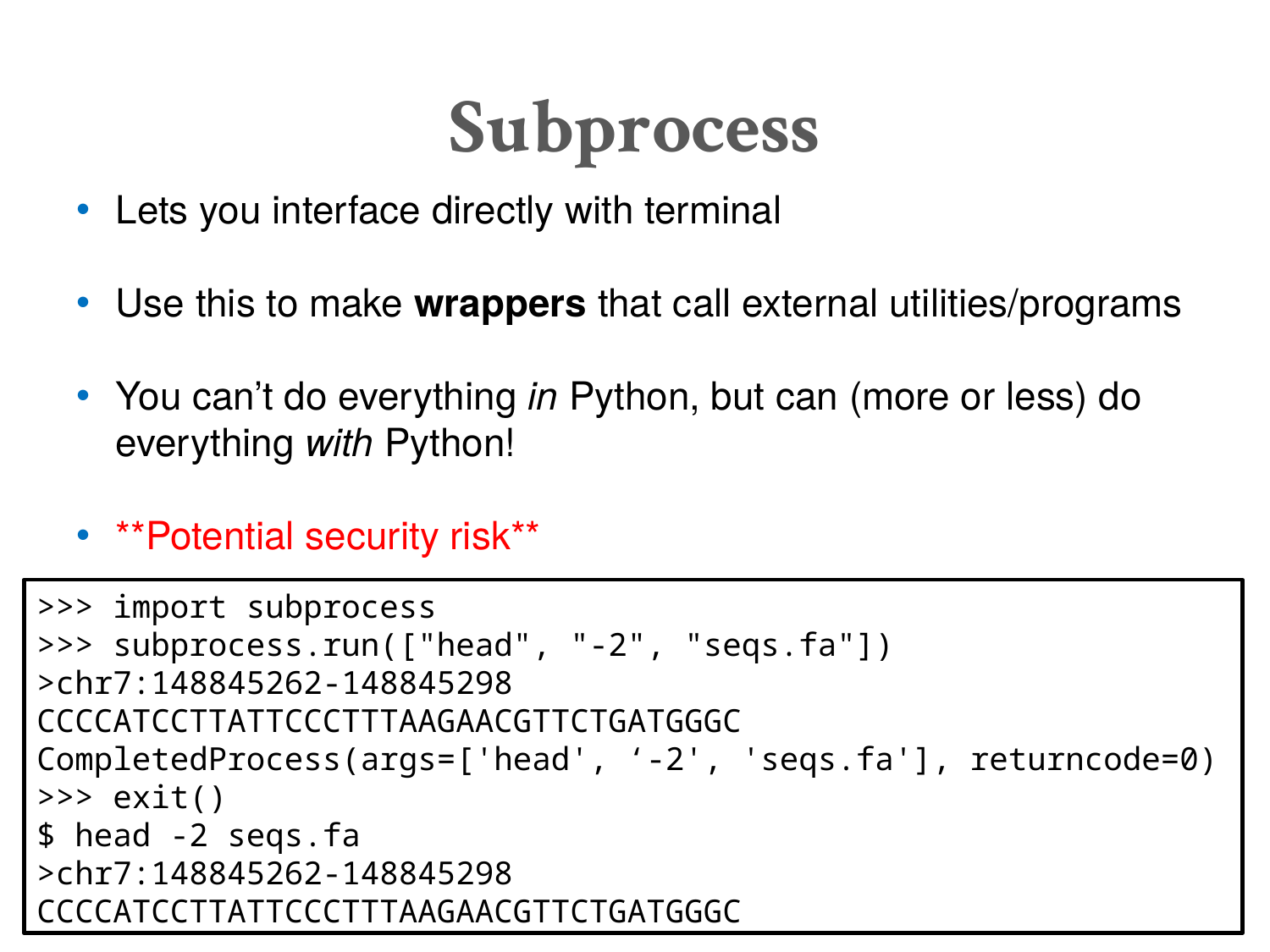

Subprocess

Lets you interface directly with terminal

Use this to make wrappers that call external utilities/programs

You can’t do everything in Python, but can (more or less) do everything with Python!

**Potential security risk**

>>> import subprocess
>>> subprocess.run(["head", "-2", "seqs.fa"])
>chr7:148845262-148845298
CCCCATCCTTATTCCCTTTAAGAACGTTCTGATGGGC
CompletedProcess(args=['head', ‘-2', 'seqs.fa'], returncode=0)
>>> exit()
$ head -2 seqs.fa
>chr7:148845262-148845298
CCCCATCCTTATTCCCTTTAAGAACGTTCTGATGGGC